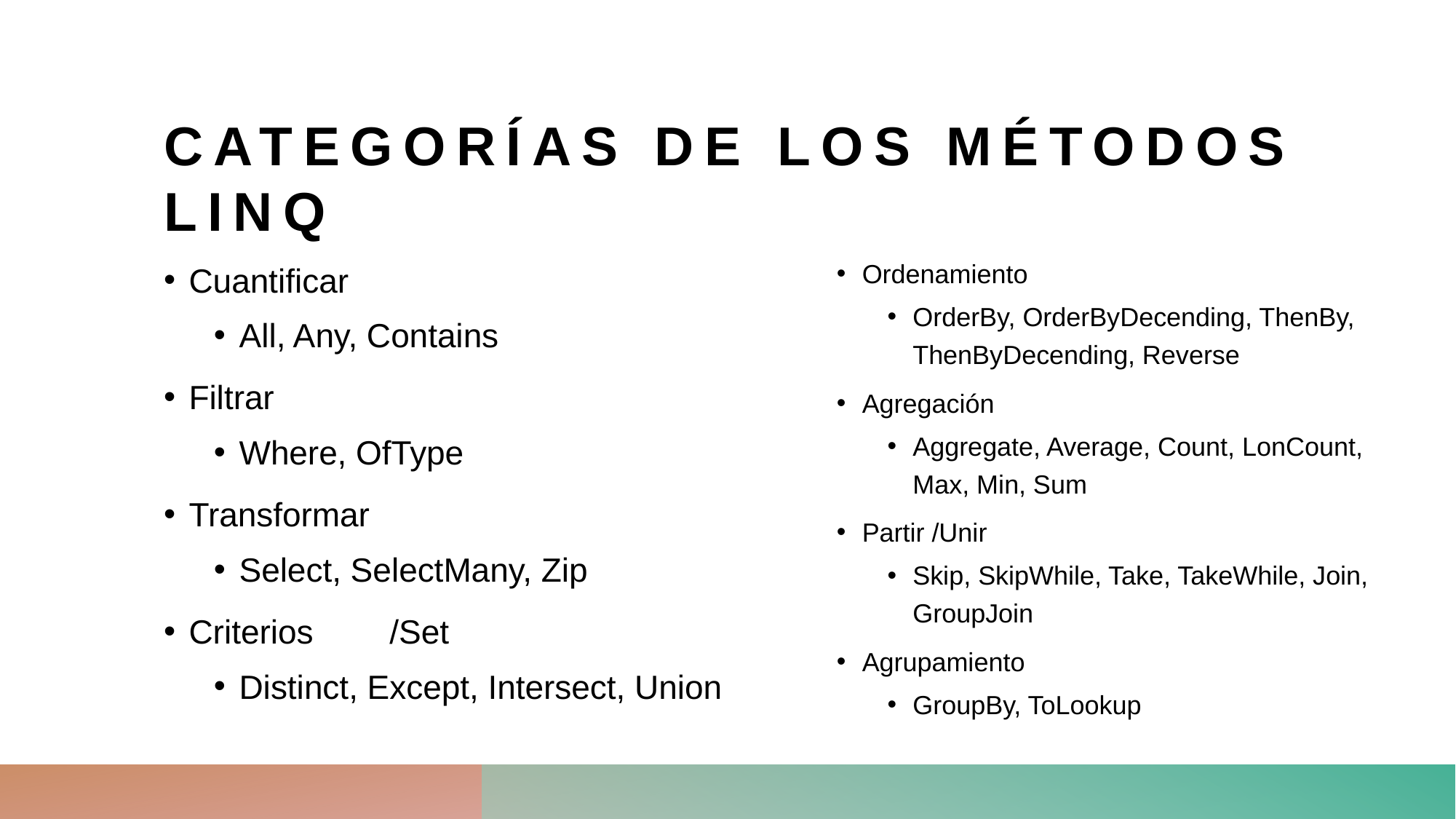

# Categorías de los métodos linq
Cuantificar
All, Any, Contains
Filtrar
Where, OfType
Transformar
Select, SelectMany, Zip
Criterios	/Set
Distinct, Except, Intersect, Union
Ordenamiento
OrderBy, OrderByDecending, ThenBy, ThenByDecending, Reverse
Agregación
Aggregate, Average, Count, LonCount, Max, Min, Sum
Partir /Unir
Skip, SkipWhile, Take, TakeWhile, Join, GroupJoin
Agrupamiento
GroupBy, ToLookup